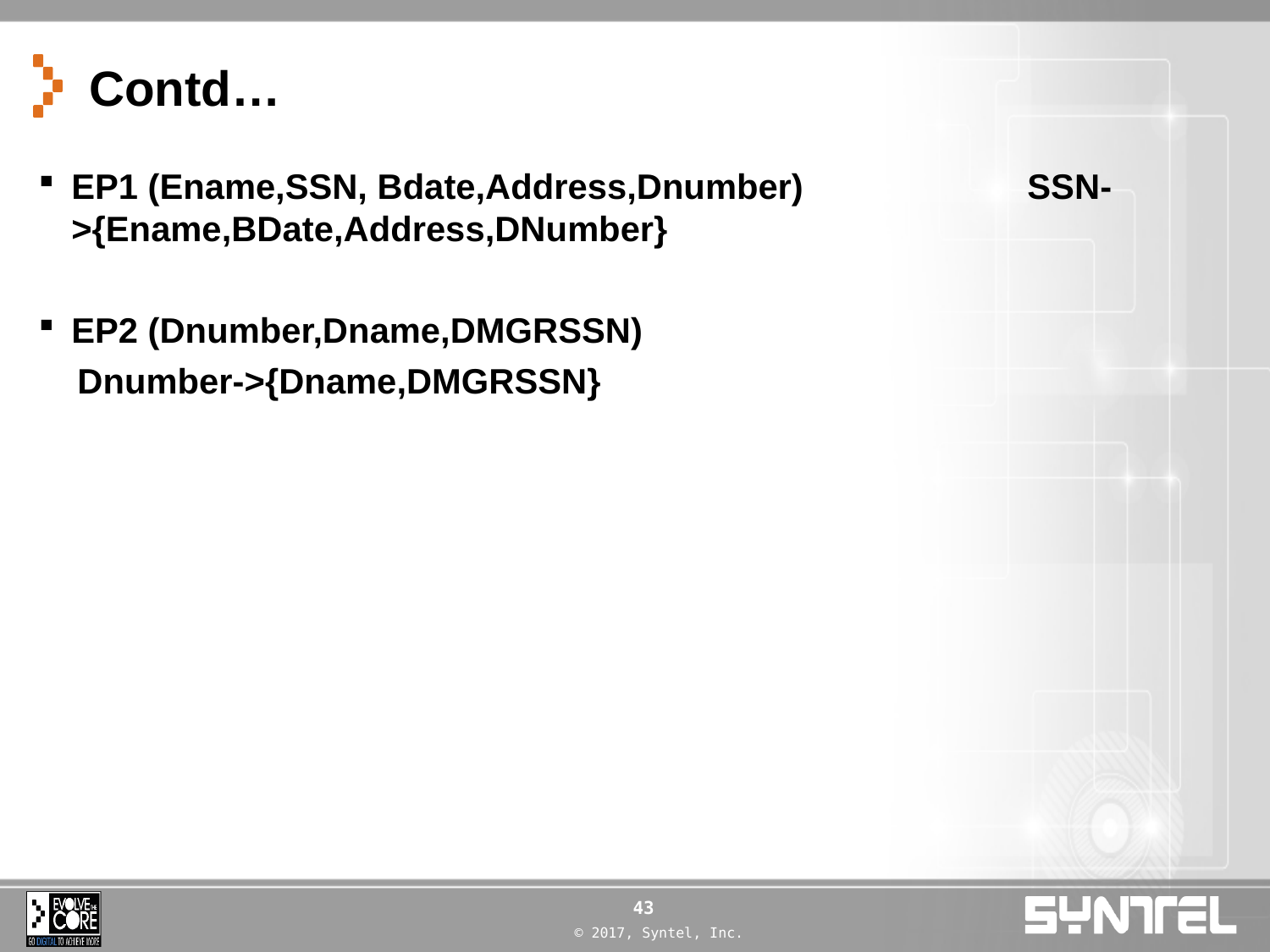

# Contd…
EP1 (Ename,SSN, Bdate,Address,Dnumber)                       SSN->{Ename,BDate,Address,DNumber}

EP2 (Dnumber,Dname,DMGRSSN)
    Dnumber->{Dname,DMGRSSN}